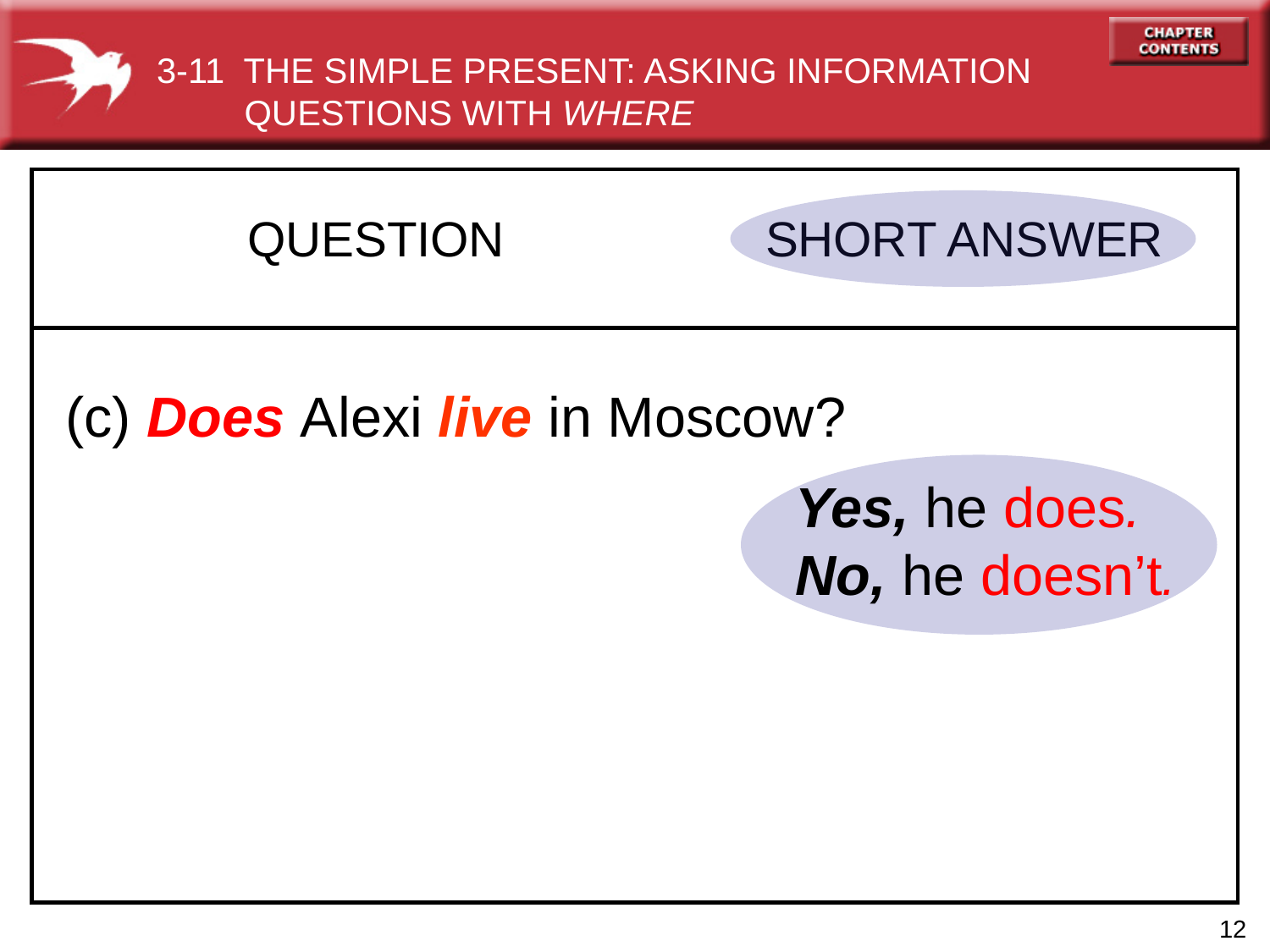

3-11  THE SIMPLE PRESENT: ASKING INFORMATION
         QUESTIONS WITH WHERE

QUESTION                   SHORT ANSWER

(c) Does Alexi live in Moscow?

Yes, he does.
No, he doesn’t.

12